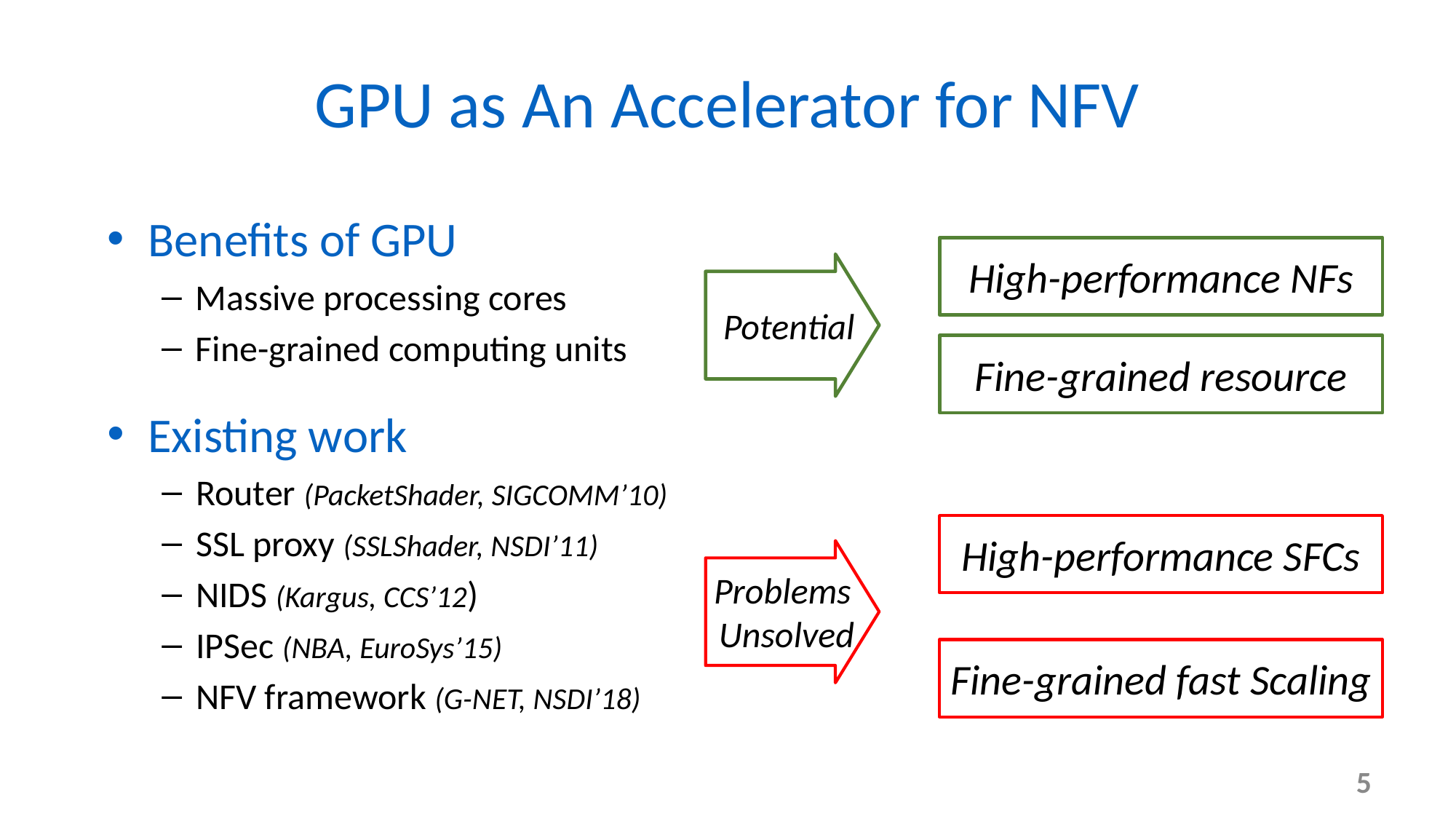

# GPU as An Accelerator for NFV
Benefits of GPU
Massive processing cores
Fine-grained computing units
High-performance NFs

Potential
Fine-grained resource
Existing work
Router (PacketShader, SIGCOMM’10)
SSL proxy (SSLShader, NSDI’11)
NIDS (Kargus, CCS’12)
IPSec (NBA, EuroSys’15)
NFV framework (G-NET, NSDI’18)

High-performance SFCs

Problems
Unsolved
Fine-grained fast Scaling
5